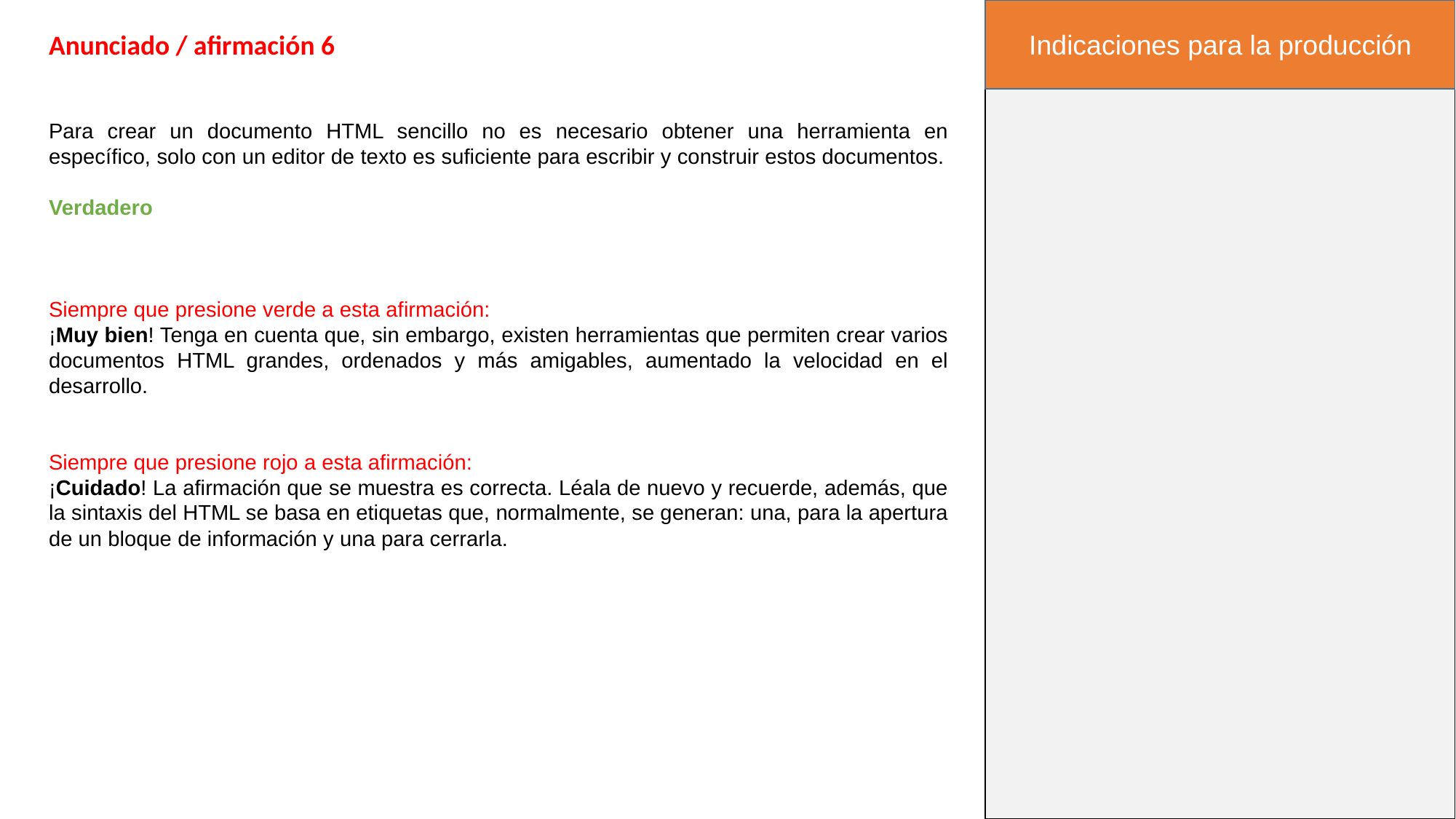

Indicaciones para la producción
Anunciado / afirmación 6
Para crear un documento HTML sencillo no es necesario obtener una herramienta en específico, solo con un editor de texto es suficiente para escribir y construir estos documentos.

Verdadero

Siempre que presione verde a esta afirmación:
¡Muy bien! Tenga en cuenta que, sin embargo, existen herramientas que permiten crear varios documentos HTML grandes, ordenados y más amigables, aumentado la velocidad en el desarrollo.

Siempre que presione rojo a esta afirmación:
¡Cuidado! La afirmación que se muestra es correcta. Léala de nuevo y recuerde, además, que la sintaxis del HTML se basa en etiquetas que, normalmente, se generan: una, para la apertura de un bloque de información y una para cerrarla.